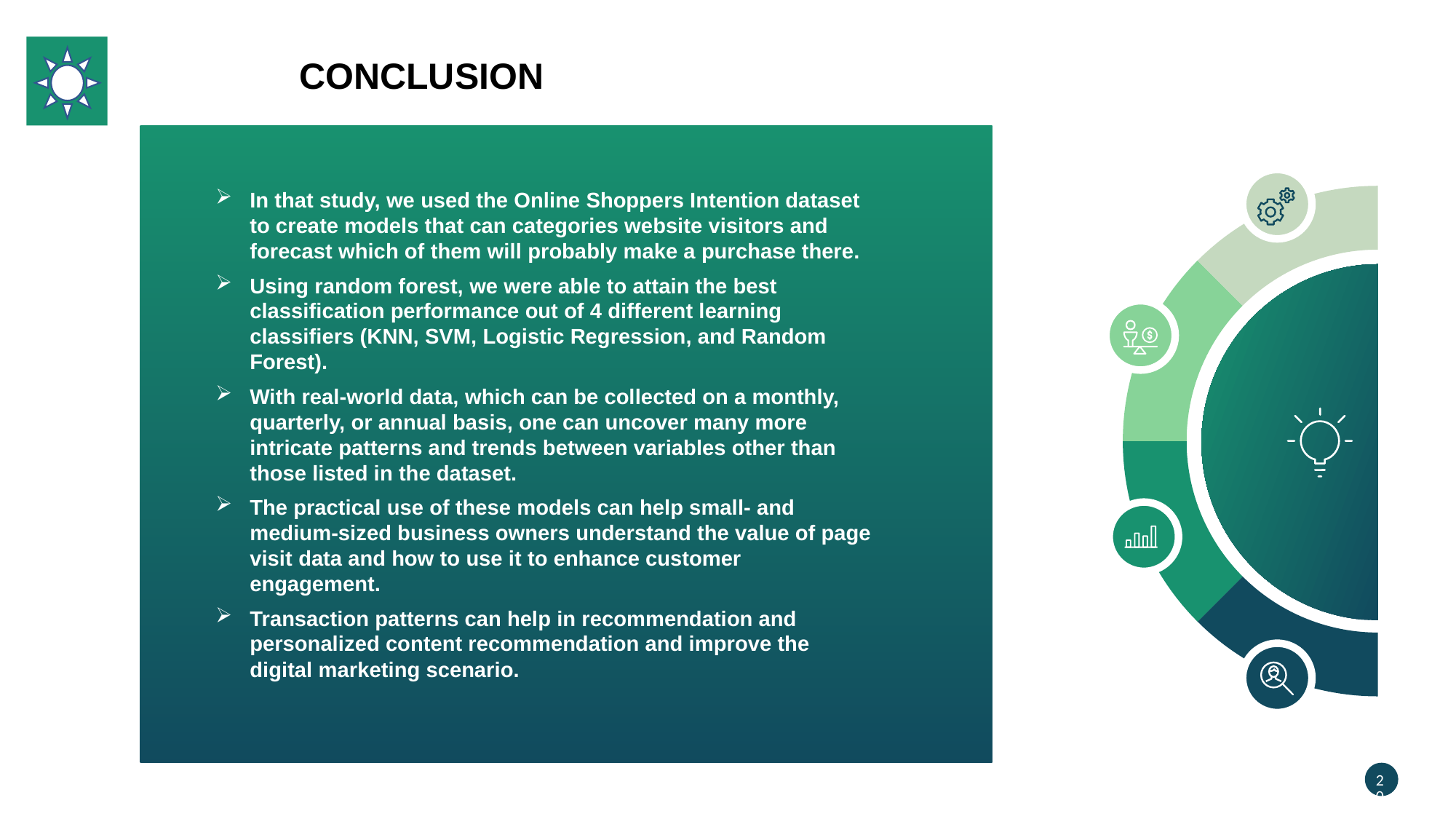

CONCLUSION

In that study, we used the Online Shoppers Intention dataset to create models that can categories website visitors and forecast which of them will probably make a purchase there.
Using random forest, we were able to attain the best classification performance out of 4 different learning classifiers (KNN, SVM, Logistic Regression, and Random Forest).
With real-world data, which can be collected on a monthly, quarterly, or annual basis, one can uncover many more intricate patterns and trends between variables other than those listed in the dataset.
The practical use of these models can help small- and medium-sized business owners understand the value of page visit data and how to use it to enhance customer engagement.
Transaction patterns can help in recommendation and personalized content recommendation and improve the digital marketing scenario.

20